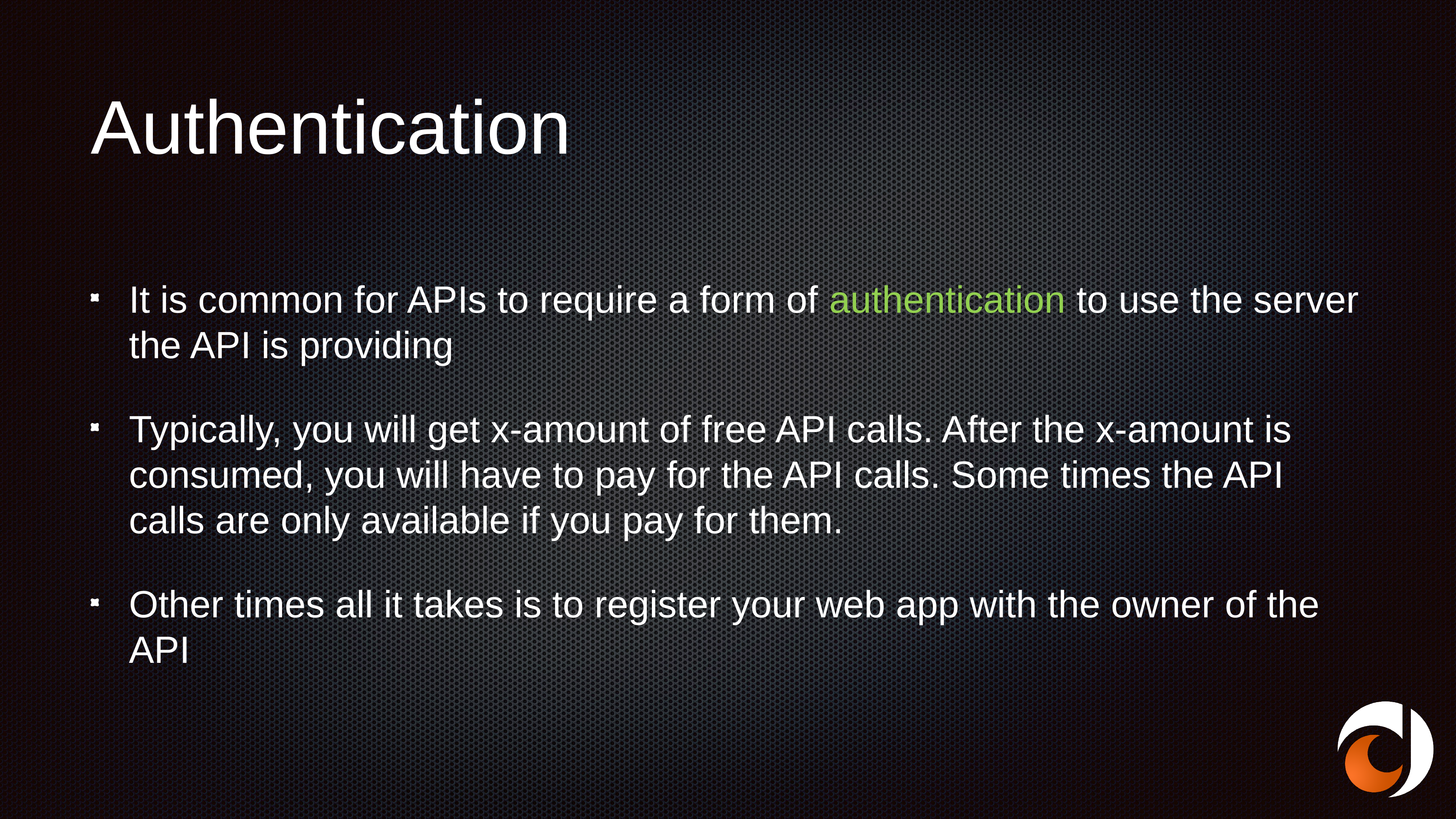

# Authentication
It is common for APIs to require a form of authentication to use the server the API is providing
Typically, you will get x-amount of free API calls. After the x-amount is consumed, you will have to pay for the API calls. Some times the API calls are only available if you pay for them.
Other times all it takes is to register your web app with the owner of the API